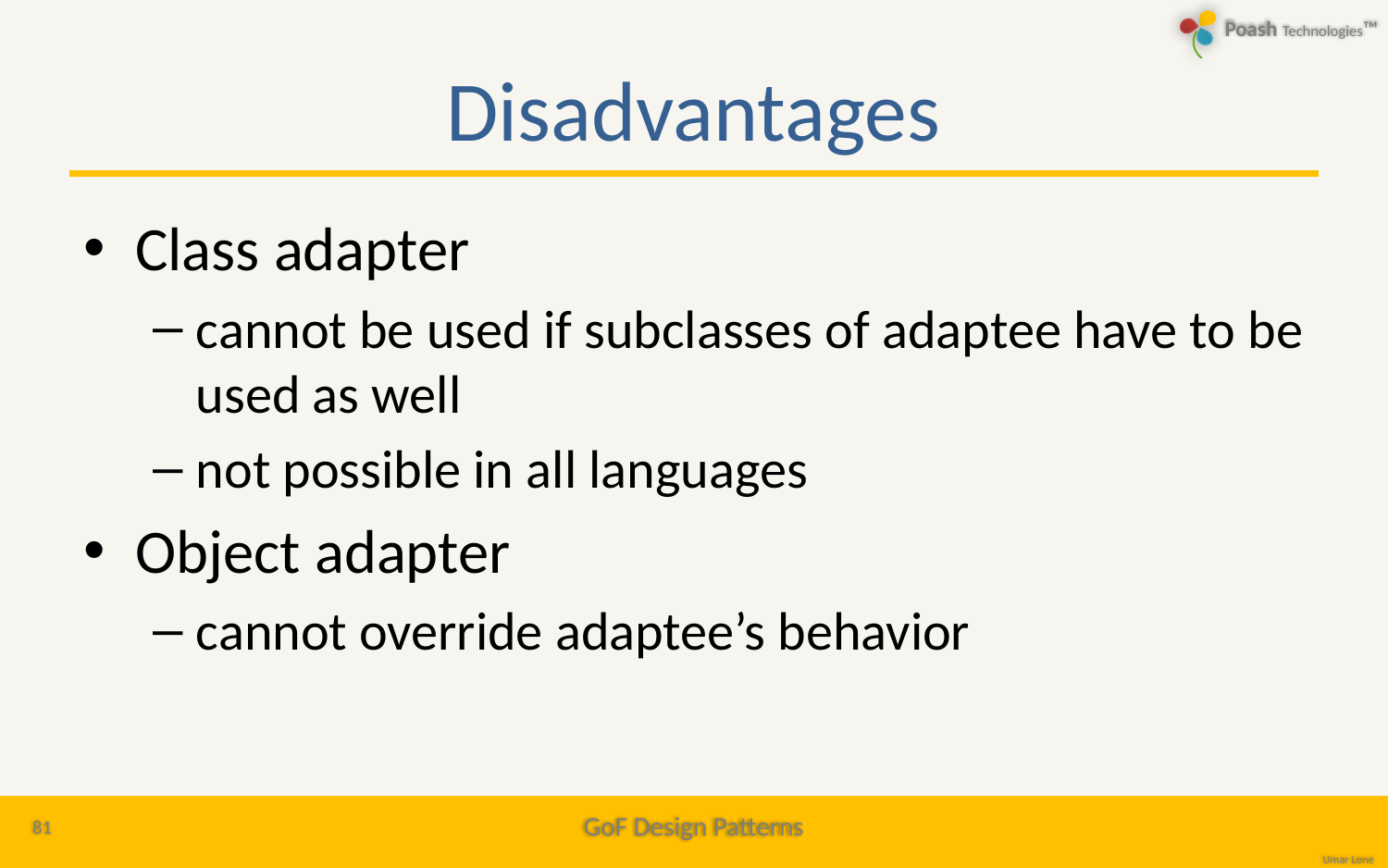

# Disadvantages
Class adapter
cannot be used if subclasses of adaptee have to be used as well
not possible in all languages
Object adapter
cannot override adaptee’s behavior
81